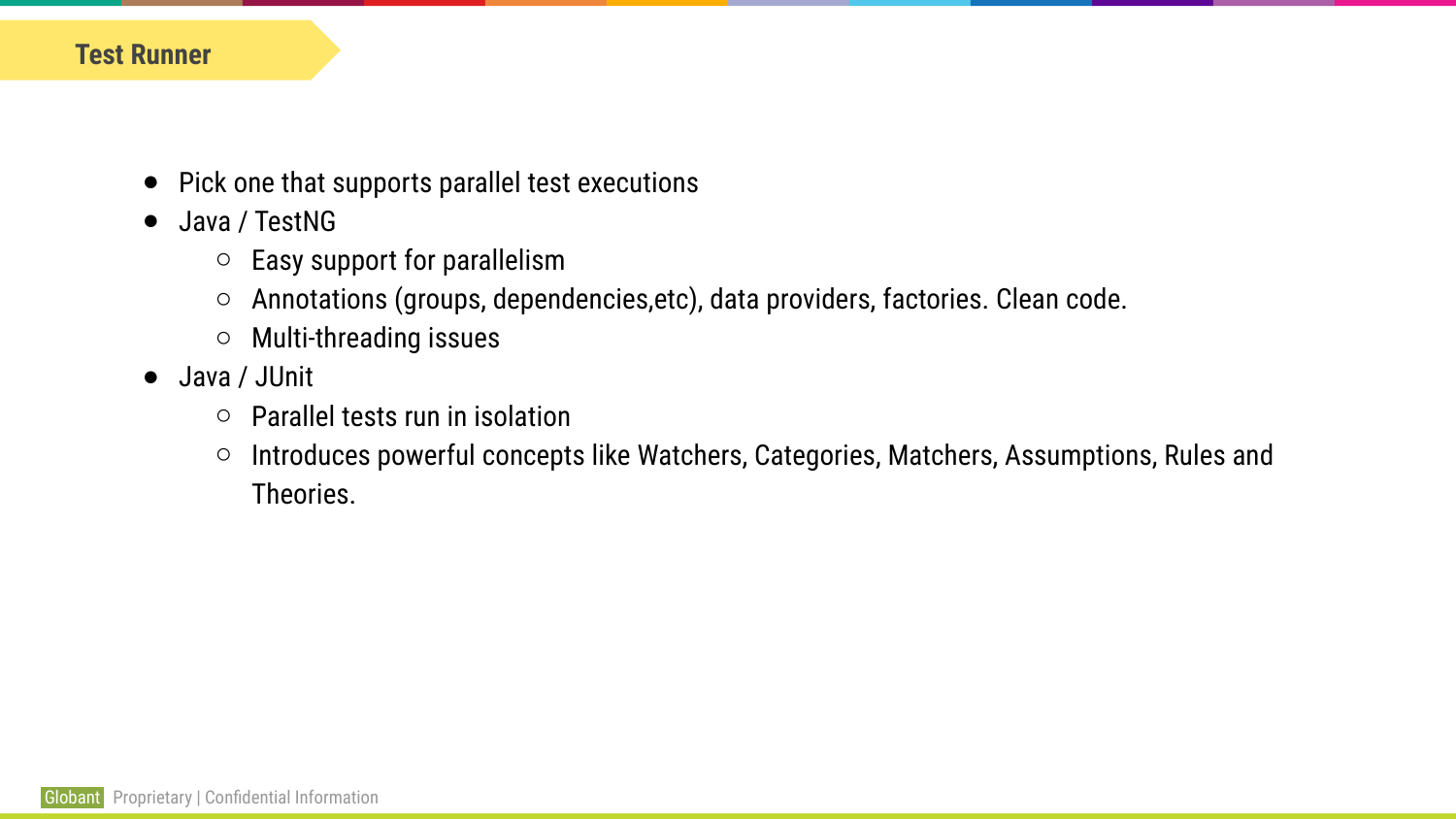

Test Runner
Pick one that supports parallel test executions
Java / TestNG
Easy support for parallelism
Annotations (groups, dependencies,etc), data providers, factories. Clean code.
Multi-threading issues
Java / JUnit
Parallel tests run in isolation
Introduces powerful concepts like Watchers, Categories, Matchers, Assumptions, Rules and Theories.

 Globant   Proprietary | Confidential Information